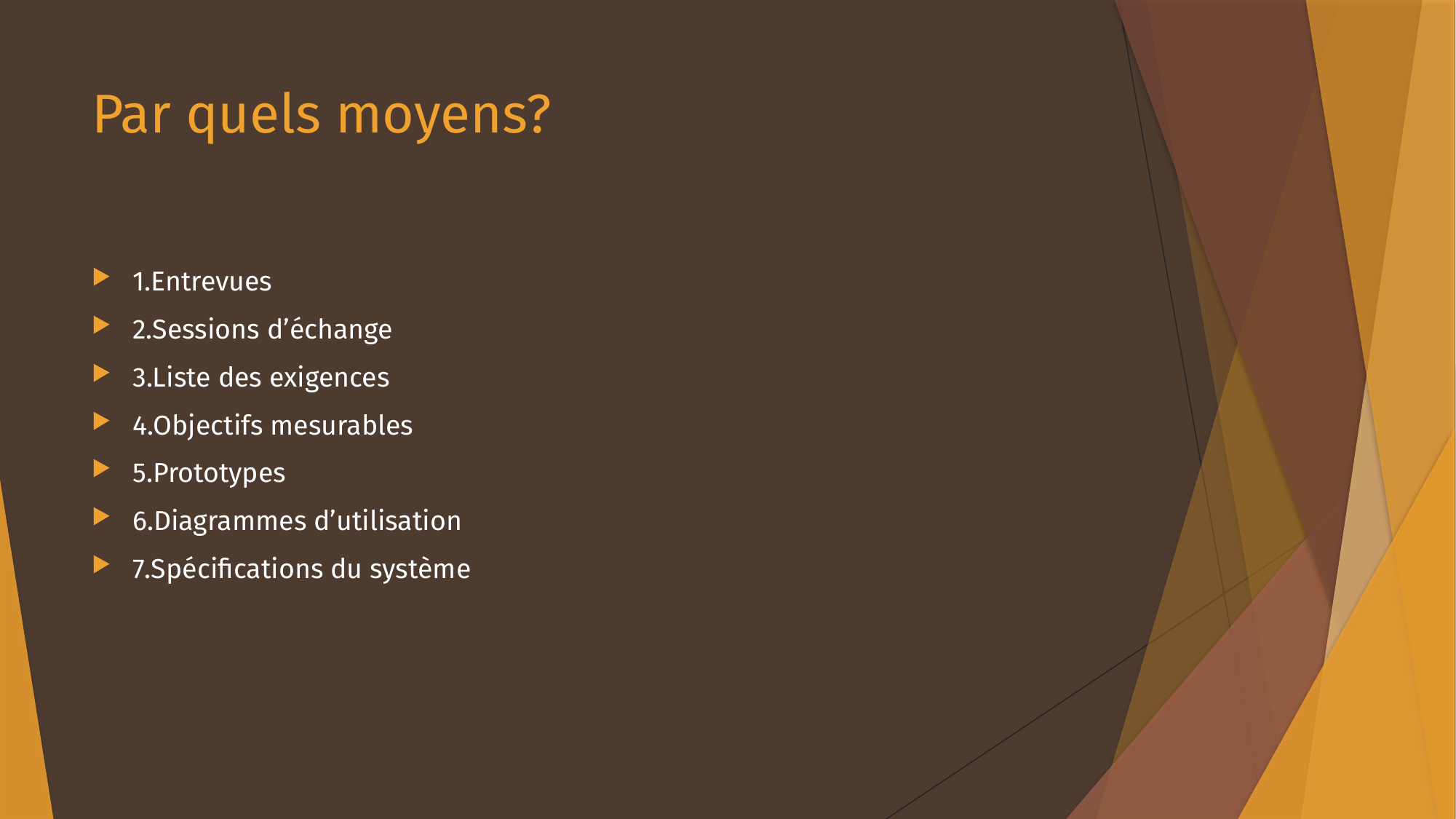

# Par quels moyens?
1.Entrevues
2.Sessions d’échange
3.Liste des exigences
4.Objectifs mesurables
5.Prototypes
6.Diagrammes d’utilisation
7.Spécifications du système